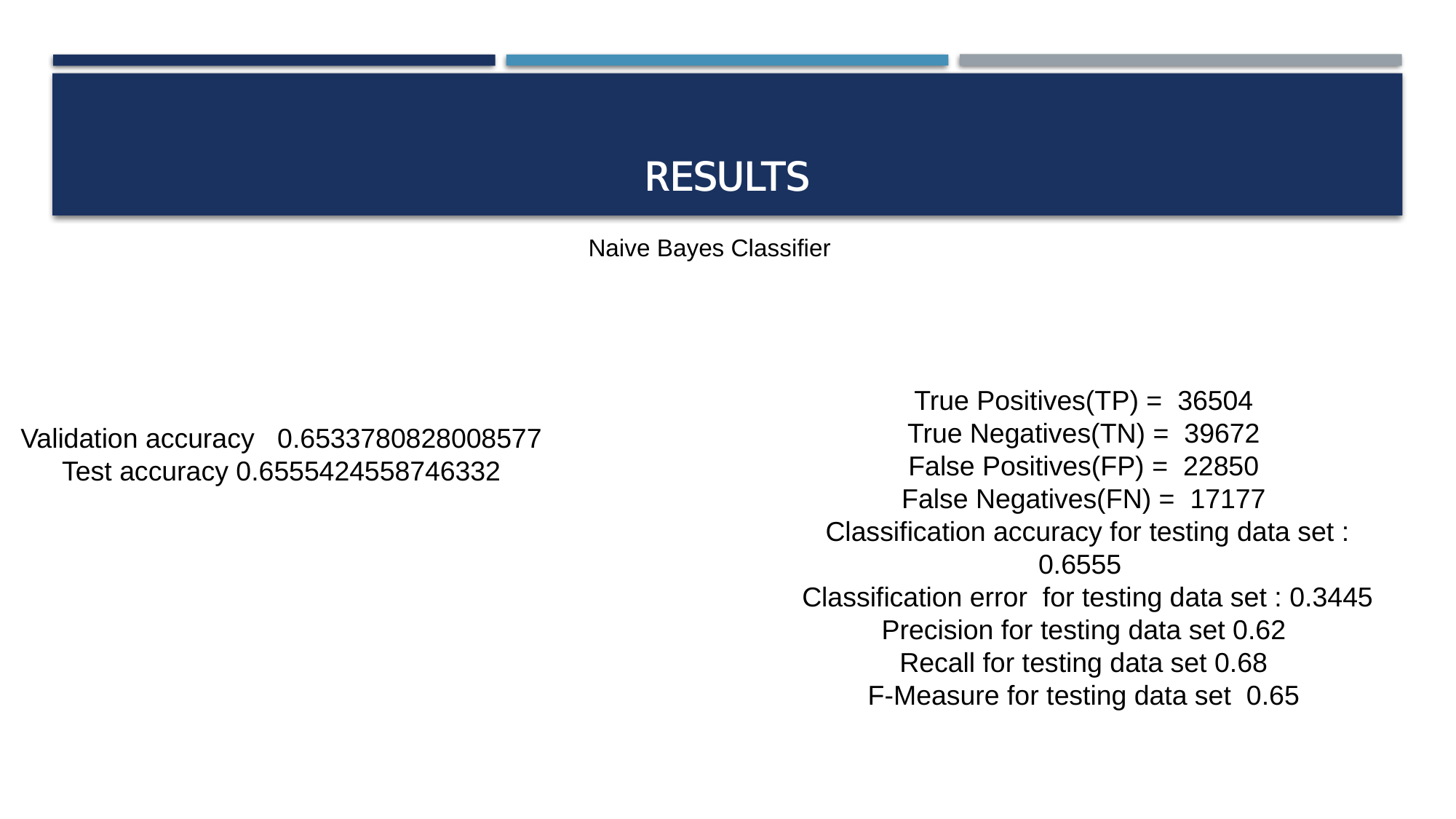

# results
Naive Bayes Classifier
True Positives(TP) =  36504
True Negatives(TN) =  39672
False Positives(FP) =  22850
False Negatives(FN) =  17177
 Classification accuracy for testing data set : 0.6555
 Classification error  for testing data set : 0.3445
 Precision for testing data set 0.62
 Recall for testing data set 0.68
F-Measure for testing data set  0.65
Validation accuracy   0.6533780828008577
Test accuracy 0.6555424558746332